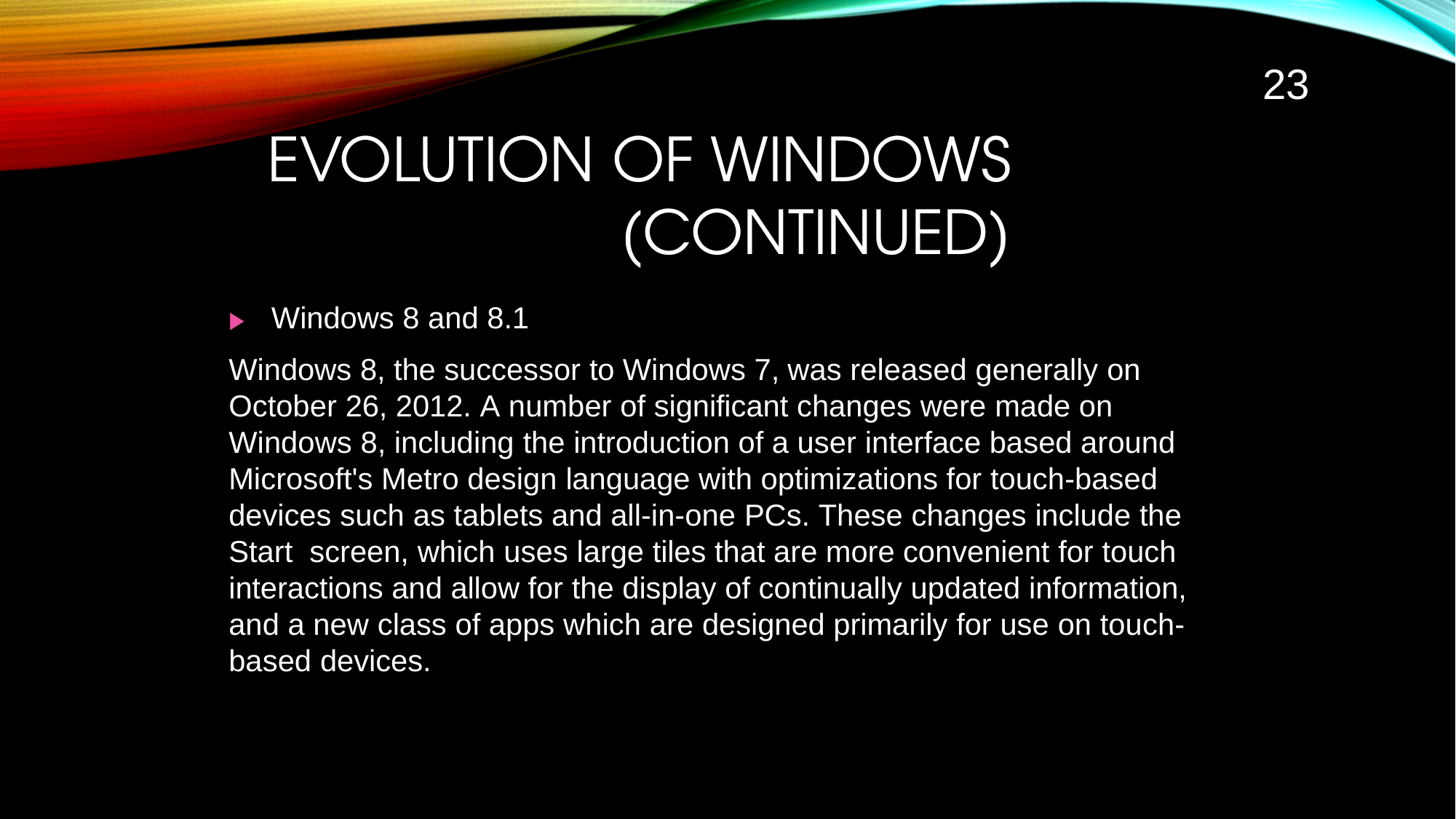

23
# Evolution of Windows (Continued)
▶	Windows 8 and 8.1
Windows 8, the successor to Windows 7, was released generally on  October 26, 2012. A number of significant changes were made on  Windows 8, including the introduction of a user interface based around  Microsoft's Metro design language with optimizations for touch-based  devices such as tablets and all-in-one PCs. These changes include the Start  screen, which uses large tiles that are more convenient for touch  interactions and allow for the display of continually updated information,  and a new class of apps which are designed primarily for use on touch-  based devices.